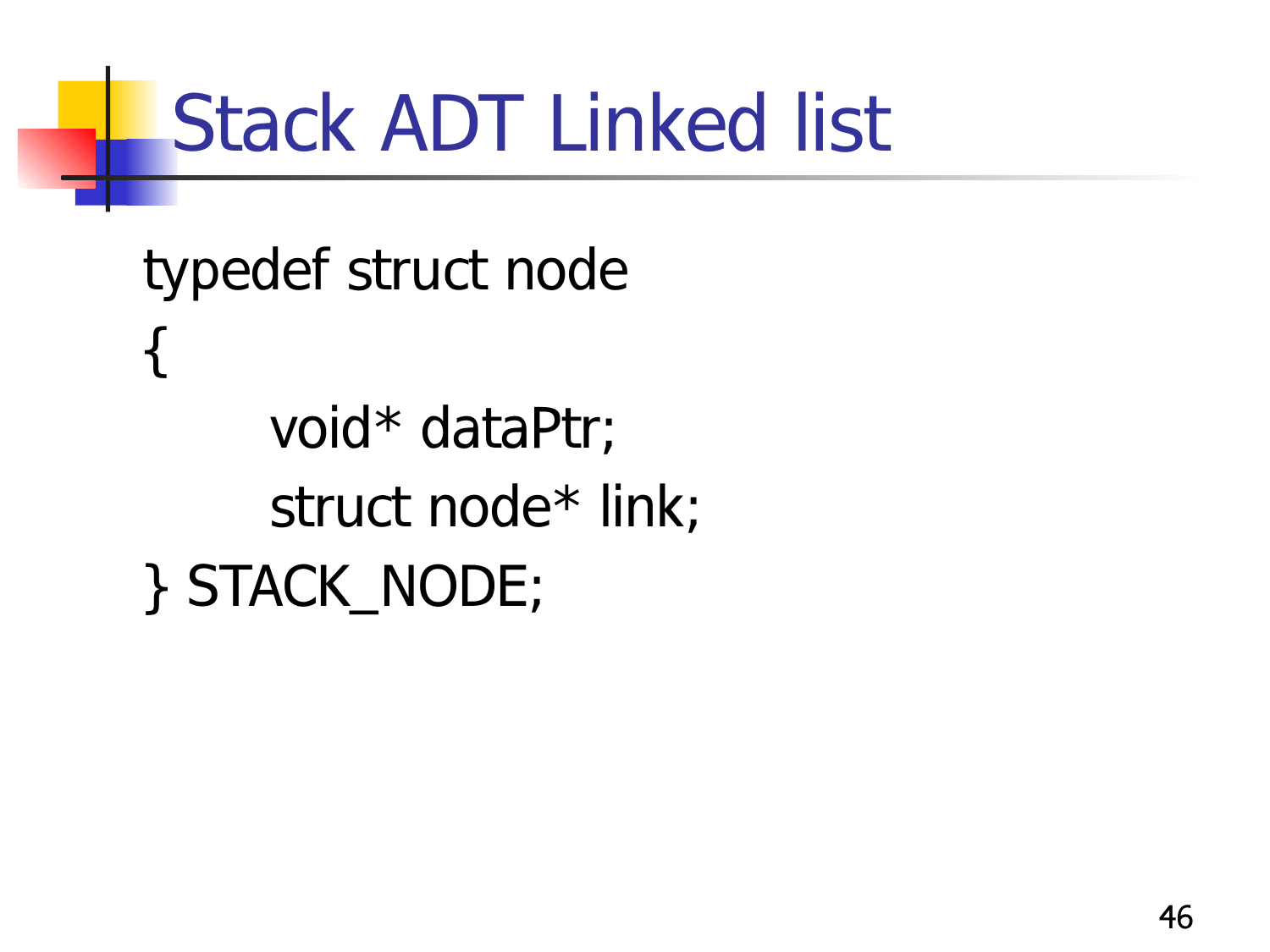

# Stack ADT Linked list
	typedef struct node
	{
		void* dataPtr;
		struct node* link;
	} STACK_NODE;

46